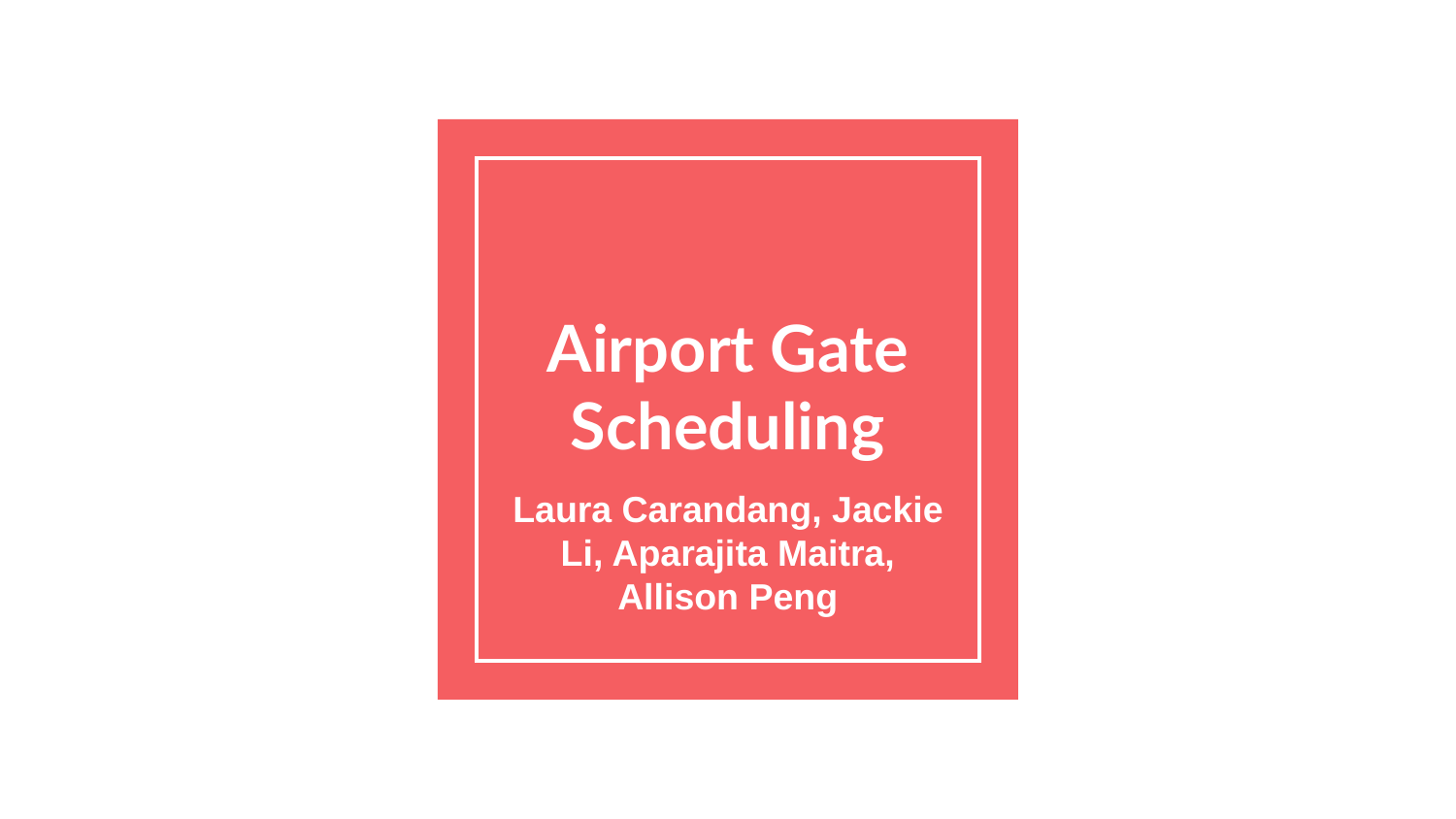

# Airport Gate Scheduling
Laura Carandang, Jackie Li, Aparajita Maitra, Allison Peng